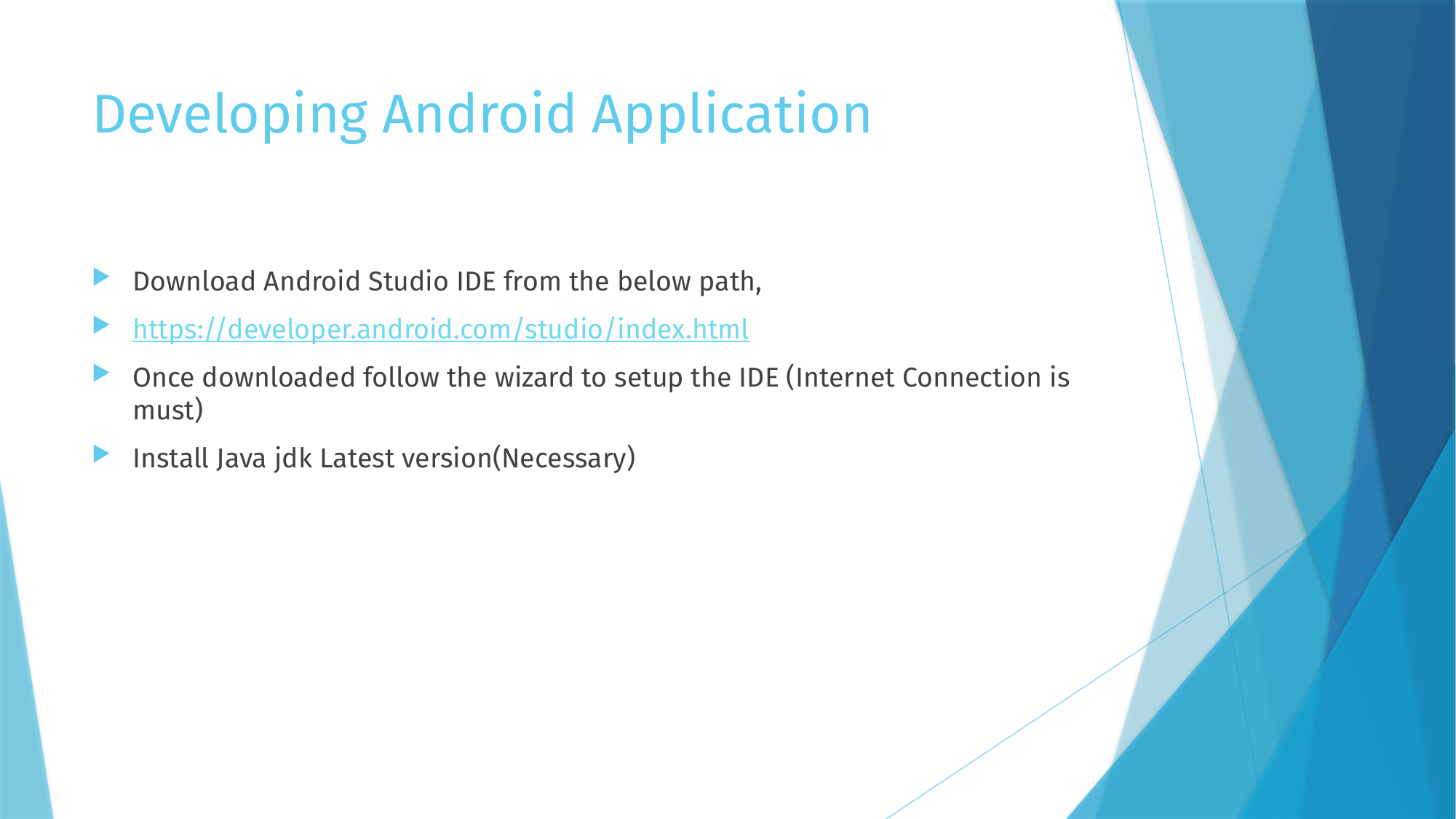

# Developing Android Application
Download Android Studio IDE from the below path,
https://developer.android.com/studio/index.html
Once downloaded follow the wizard to setup the IDE (Internet Connection is must)
Install Java jdk Latest version(Necessary)